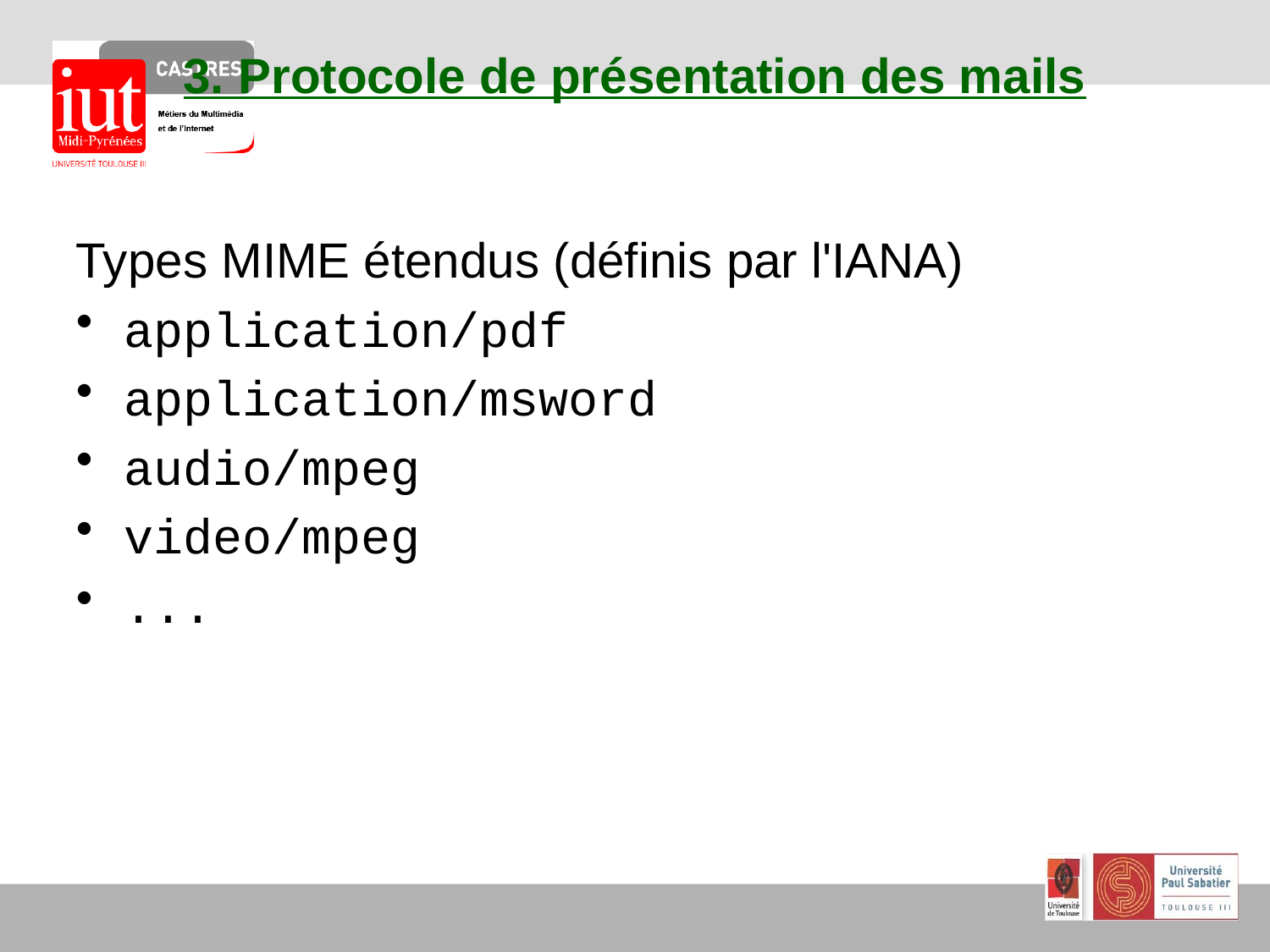

# 3. Protocole de présentation des mails
Types MIME étendus (définis par l'IANA)
application/pdf
application/msword
audio/mpeg
video/mpeg
...